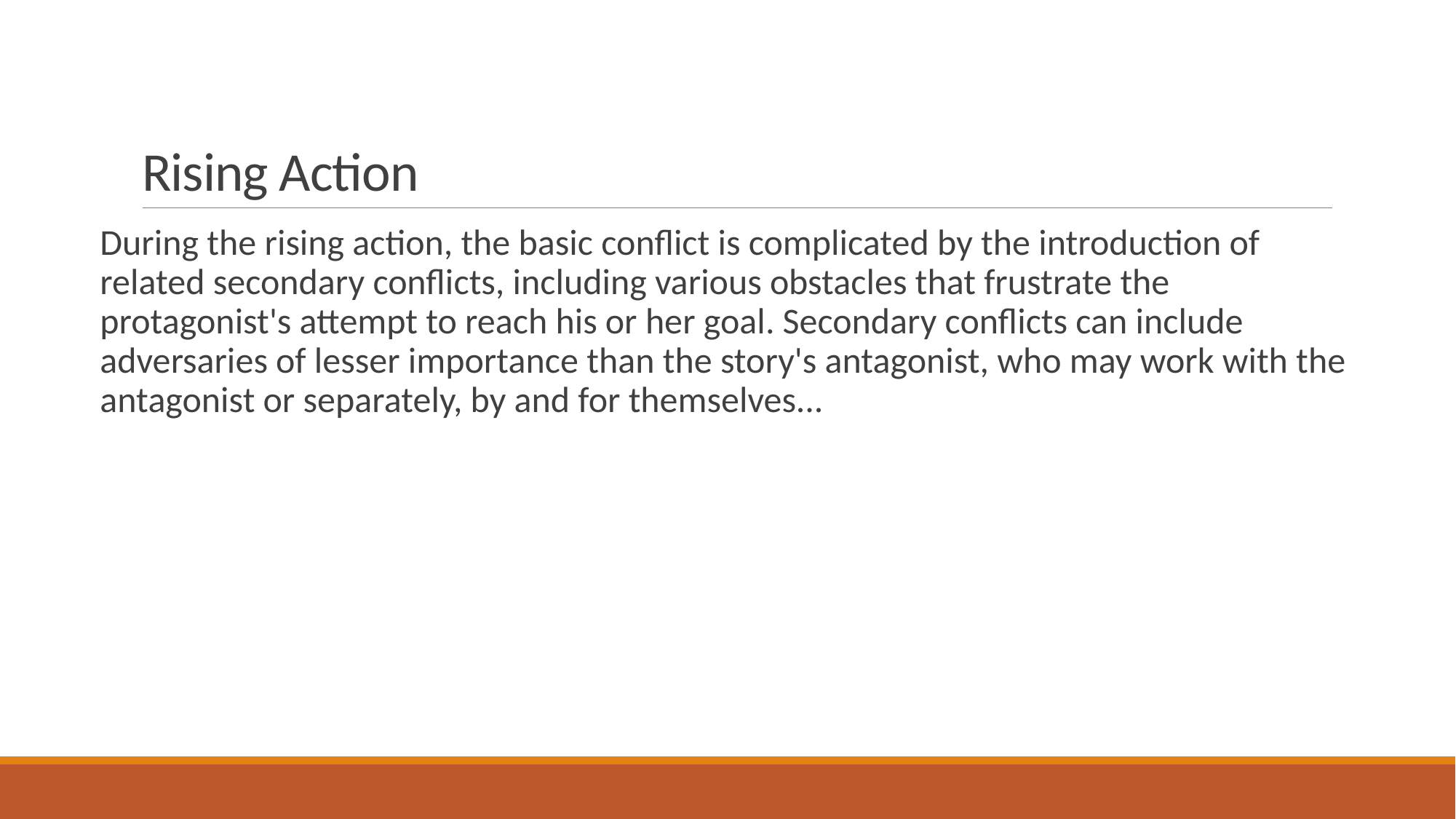

# Rising Action
During the rising action, the basic conflict is complicated by the introduction of related secondary conflicts, including various obstacles that frustrate the protagonist's attempt to reach his or her goal. Secondary conflicts can include adversaries of lesser importance than the story's antagonist, who may work with the antagonist or separately, by and for themselves...